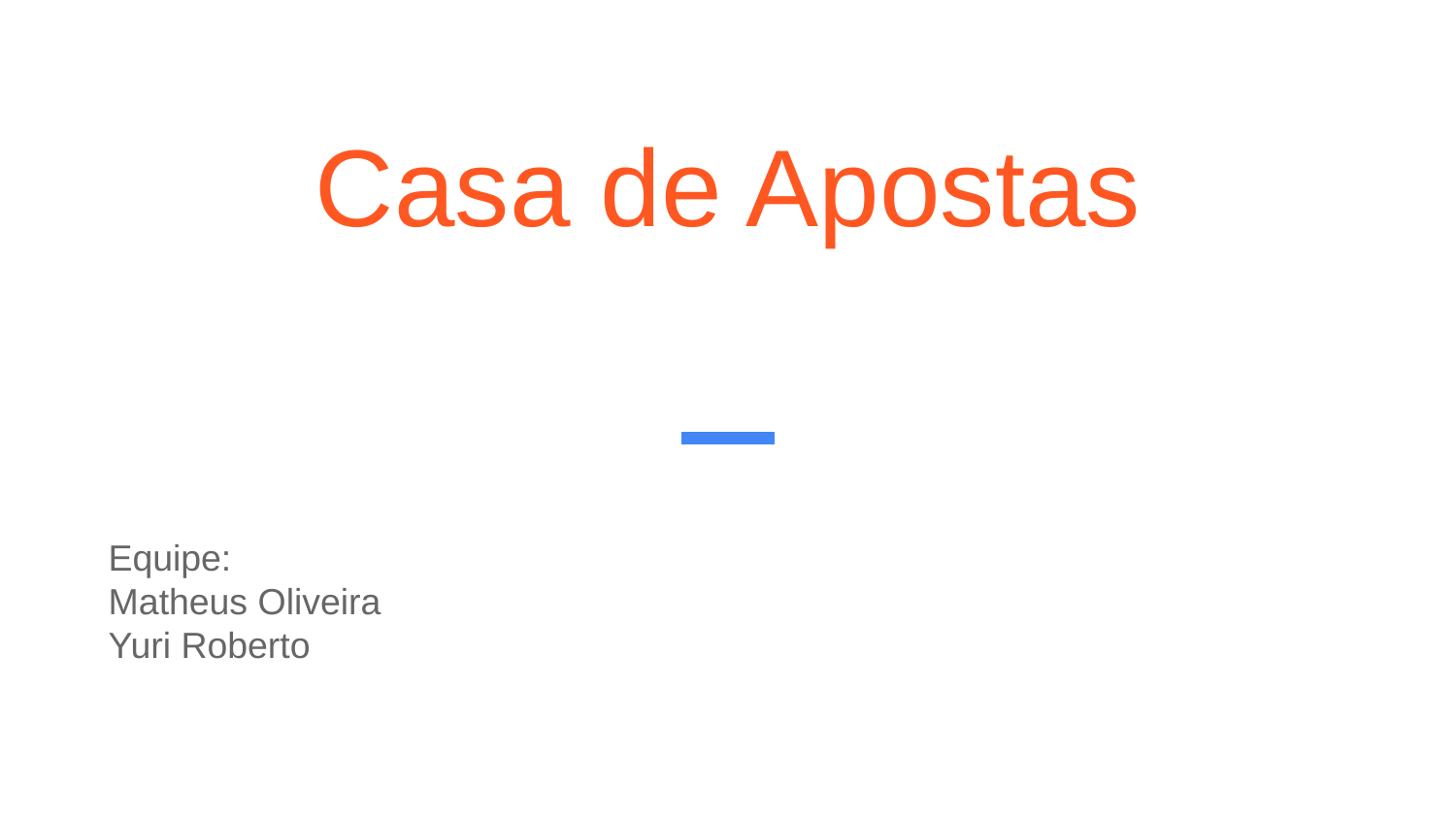

# Casa de Apostas
Equipe:
Matheus Oliveira
Yuri Roberto